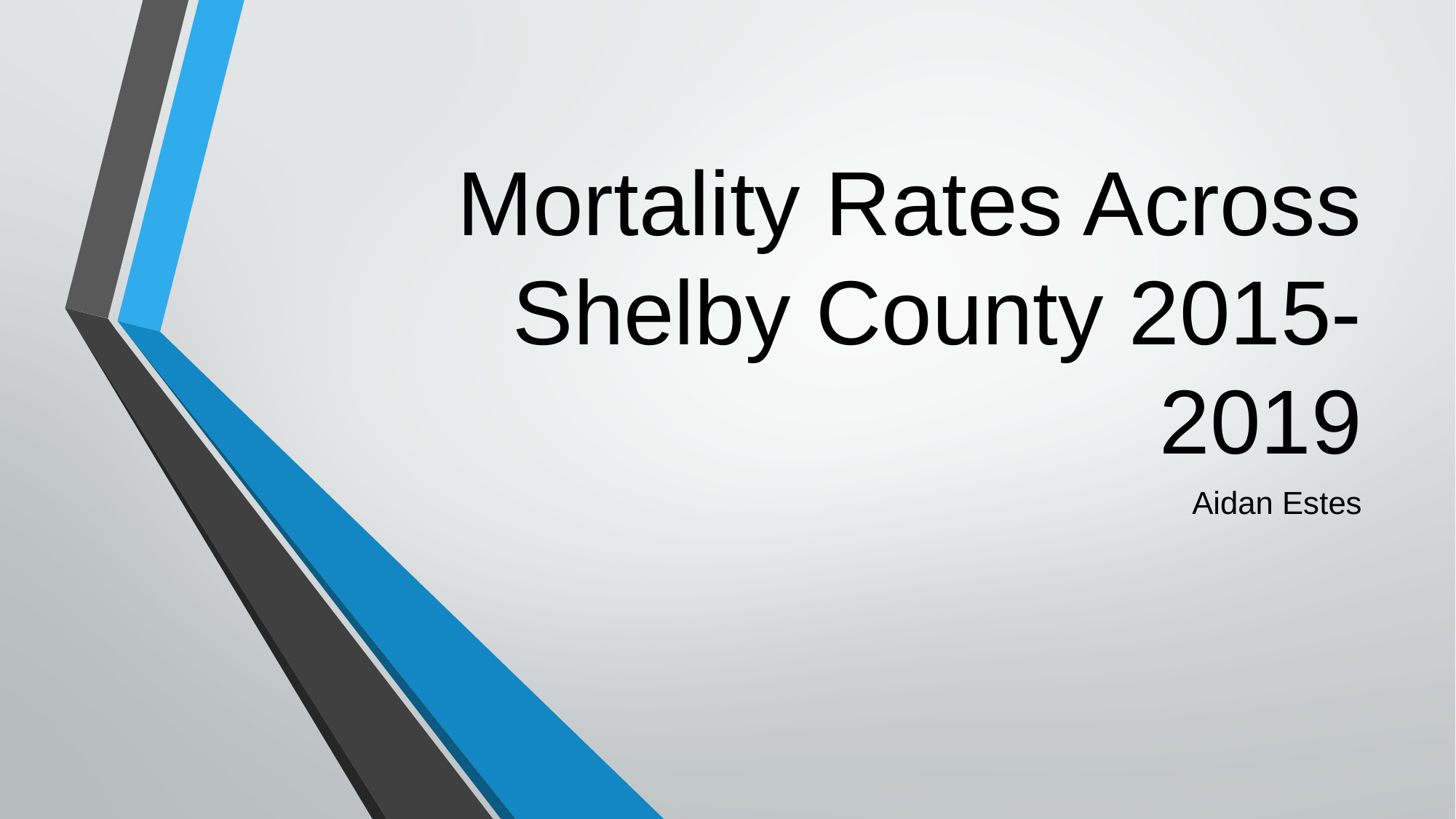

# Mortality Rates Across Shelby County 2015-2019
Aidan Estes